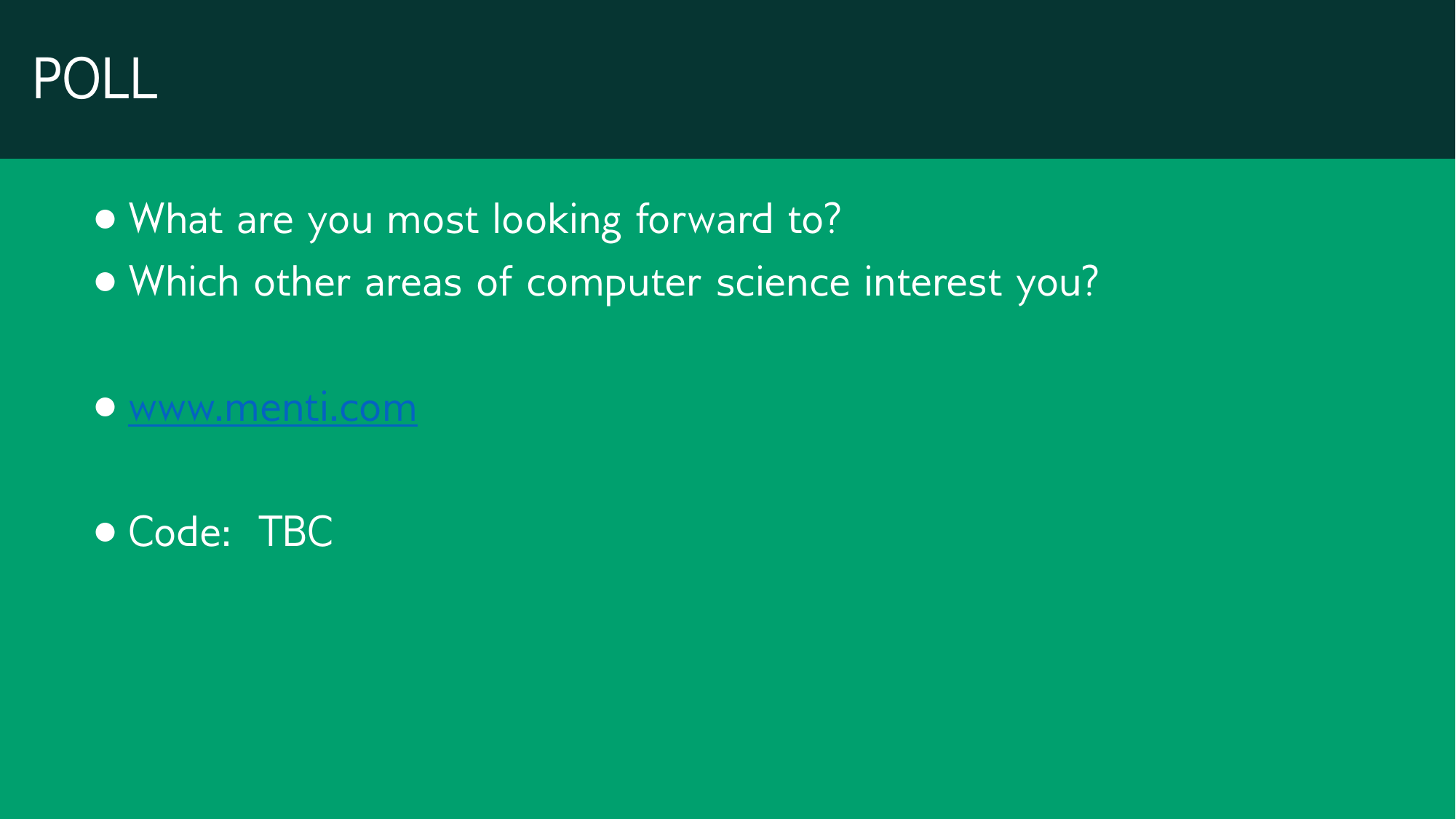

POLL
What are you most looking forward to?
Which other areas of computer science interest you?

www.menti.com

Code:  TBC